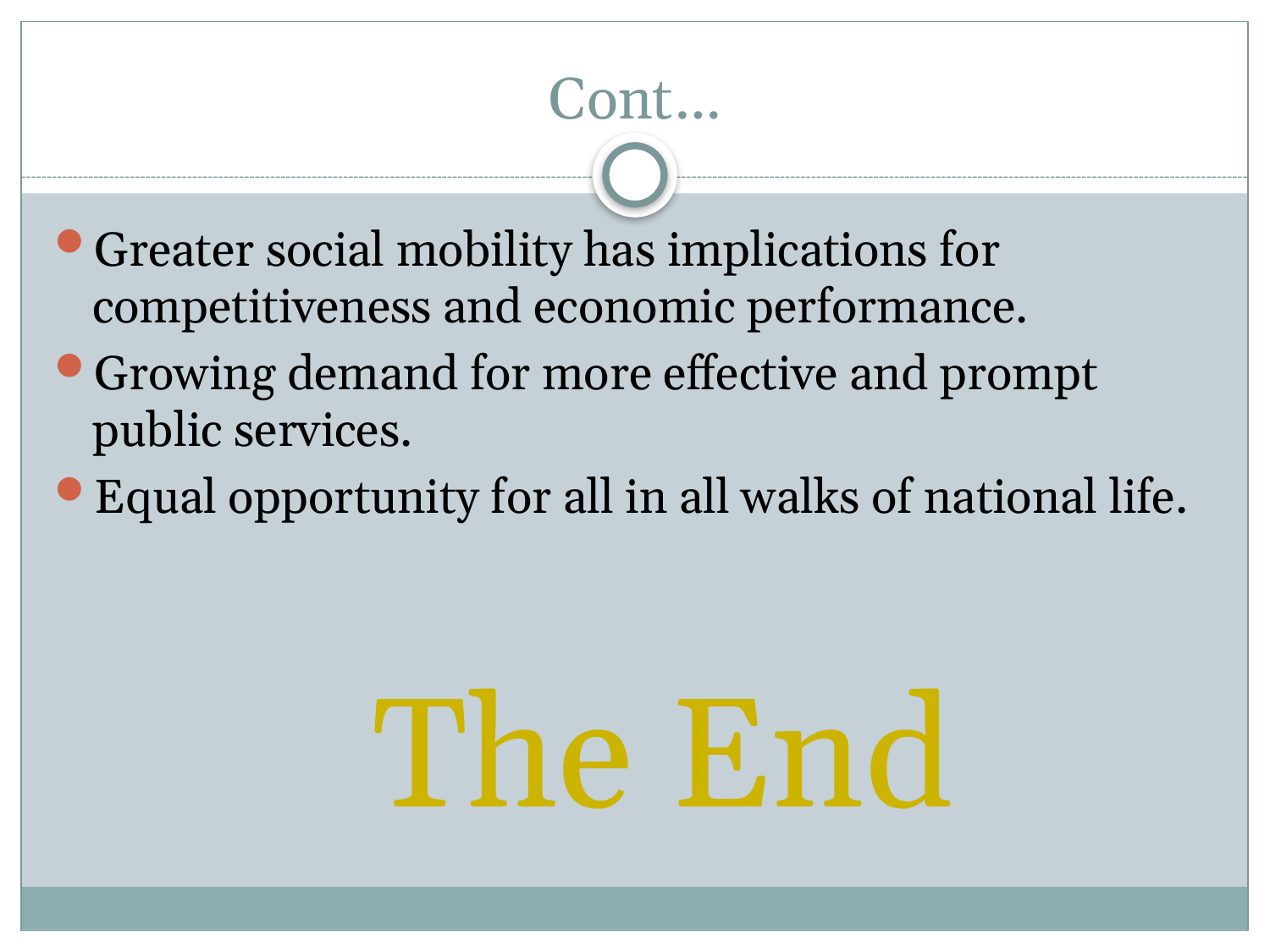

# Cont…
Greater social mobility has implications for competitiveness and economic performance.
Growing demand for more effective and prompt public services.
Equal opportunity for all in all walks of national life.
The End